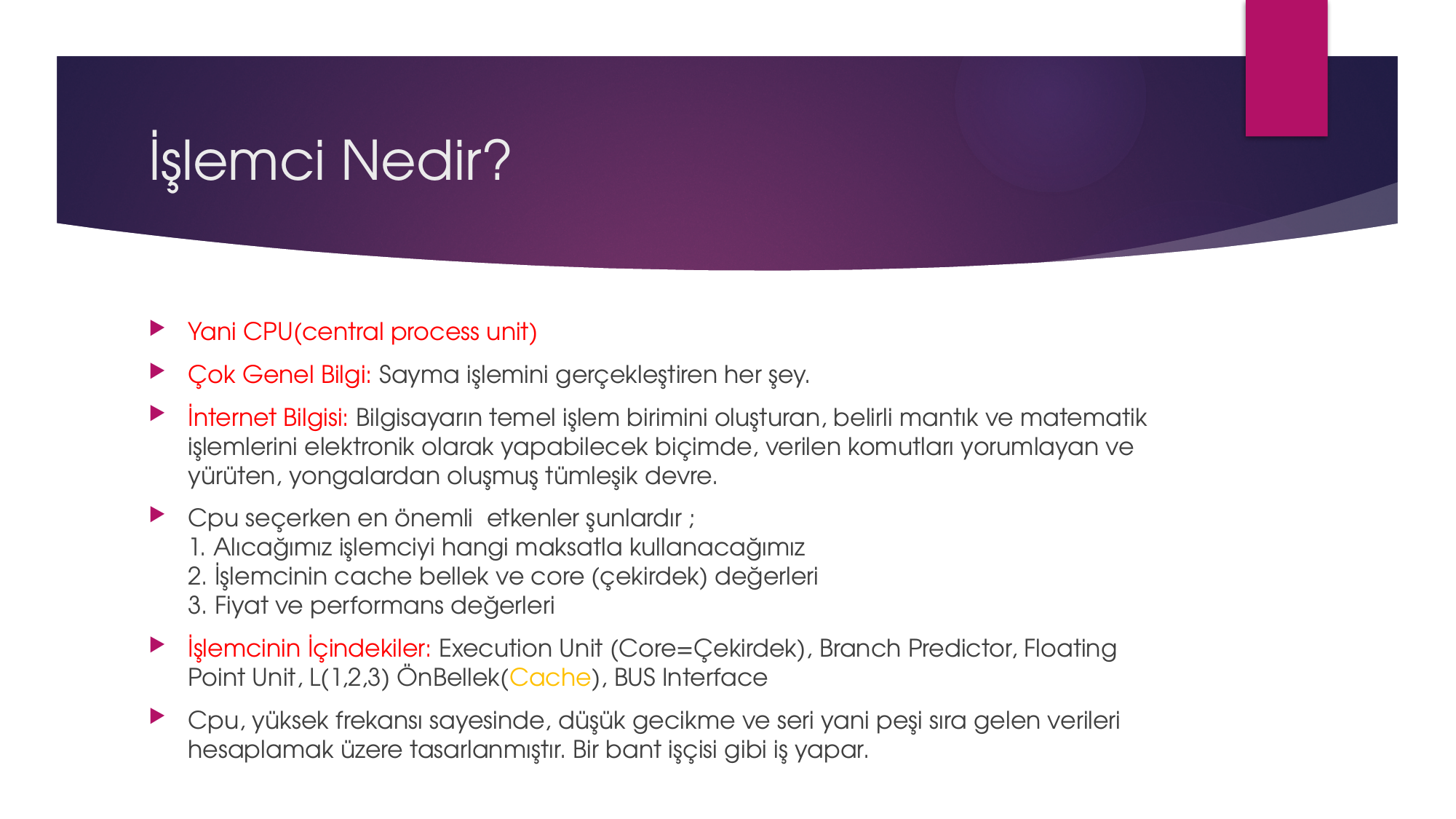

# İşlemci Nedir?
Yani CPU(central process unit)
Çok Genel Bilgi: Sayma işlemini gerçekleştiren her şey.
İnternet Bilgisi: Bilgisayarın temel işlem birimini oluşturan, belirli mantık ve matematik işlemlerini elektronik olarak yapabilecek biçimde, verilen komutları yorumlayan ve yürüten, yongalardan oluşmuş tümleşik devre.
Cpu seçerken en önemli  etkenler şunlardır ;
1. Alıcağımız işlemciyi hangi maksatla kullanacağımız
2. İşlemcinin cache bellek ve core (çekirdek) değerleri
3. Fiyat ve performans değerleri
İşlemcinin İçindekiler: Execution Unit (Core=Çekirdek), Branch Predictor, Floating Point Unit, L(1,2,3) ÖnBellek(Cache), BUS Interface
Cpu, yüksek frekansı sayesinde, düşük gecikme ve seri yani peşi sıra gelen verileri hesaplamak üzere tasarlanmıştır. Bir bant işçisi gibi iş yapar.